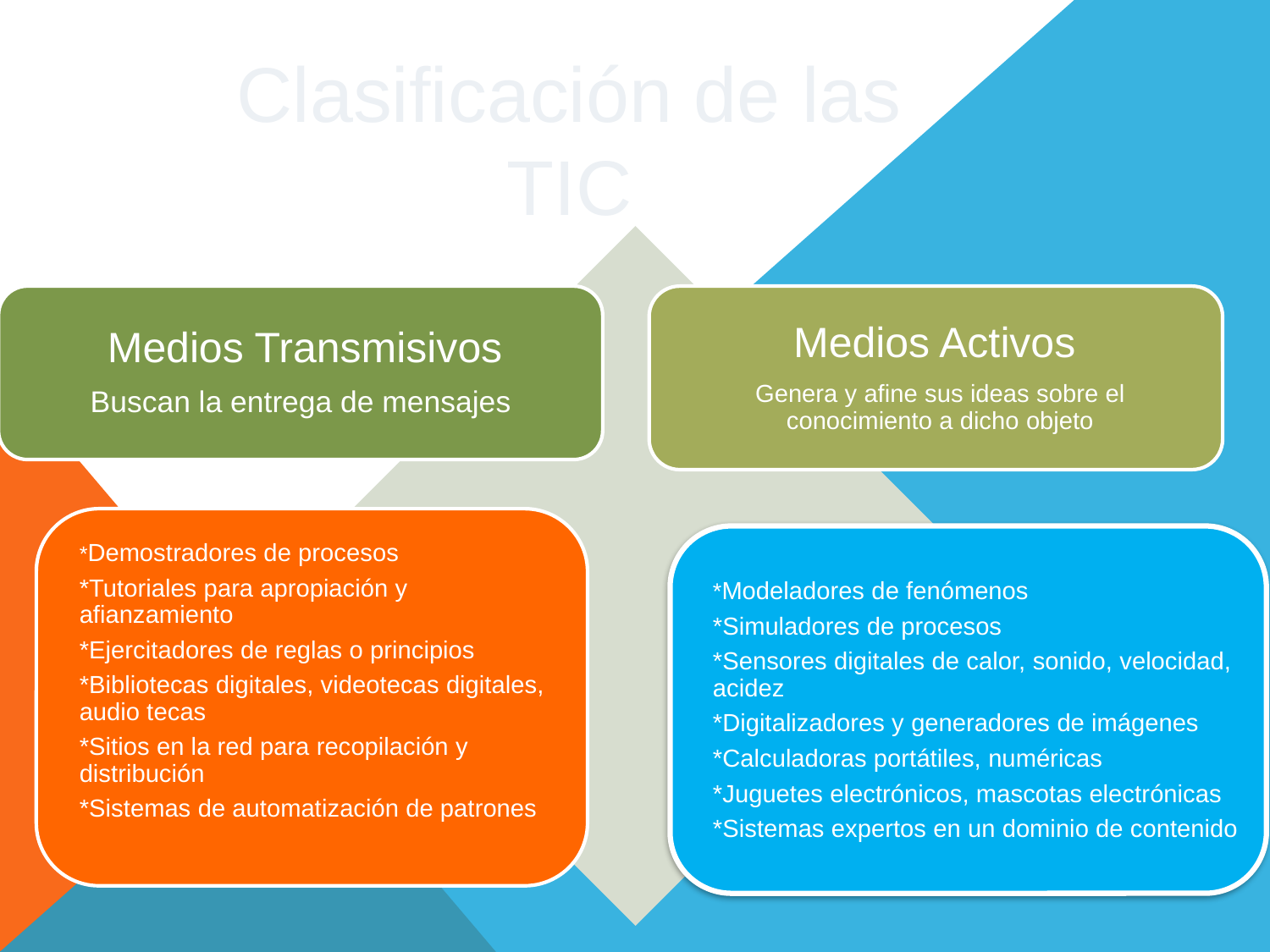

# Clasificación de las TIC
Medios Transmisivos
Buscan la entrega de mensajes
Medios Activos
Genera y afine sus ideas sobre el conocimiento a dicho objeto
*Demostradores de procesos
*Tutoriales para apropiación y afianzamiento
*Ejercitadores de reglas o principios
*Bibliotecas digitales, videotecas digitales, audio tecas
*Sitios en la red para recopilación y distribución
*Sistemas de automatización de patrones

*Modeladores de fenómenos
*Simuladores de procesos
*Sensores digitales de calor, sonido, velocidad, acidez
*Digitalizadores y generadores de imágenes
*Calculadoras portátiles, numéricas
*Juguetes electrónicos, mascotas electrónicas
*Sistemas expertos en un dominio de contenido